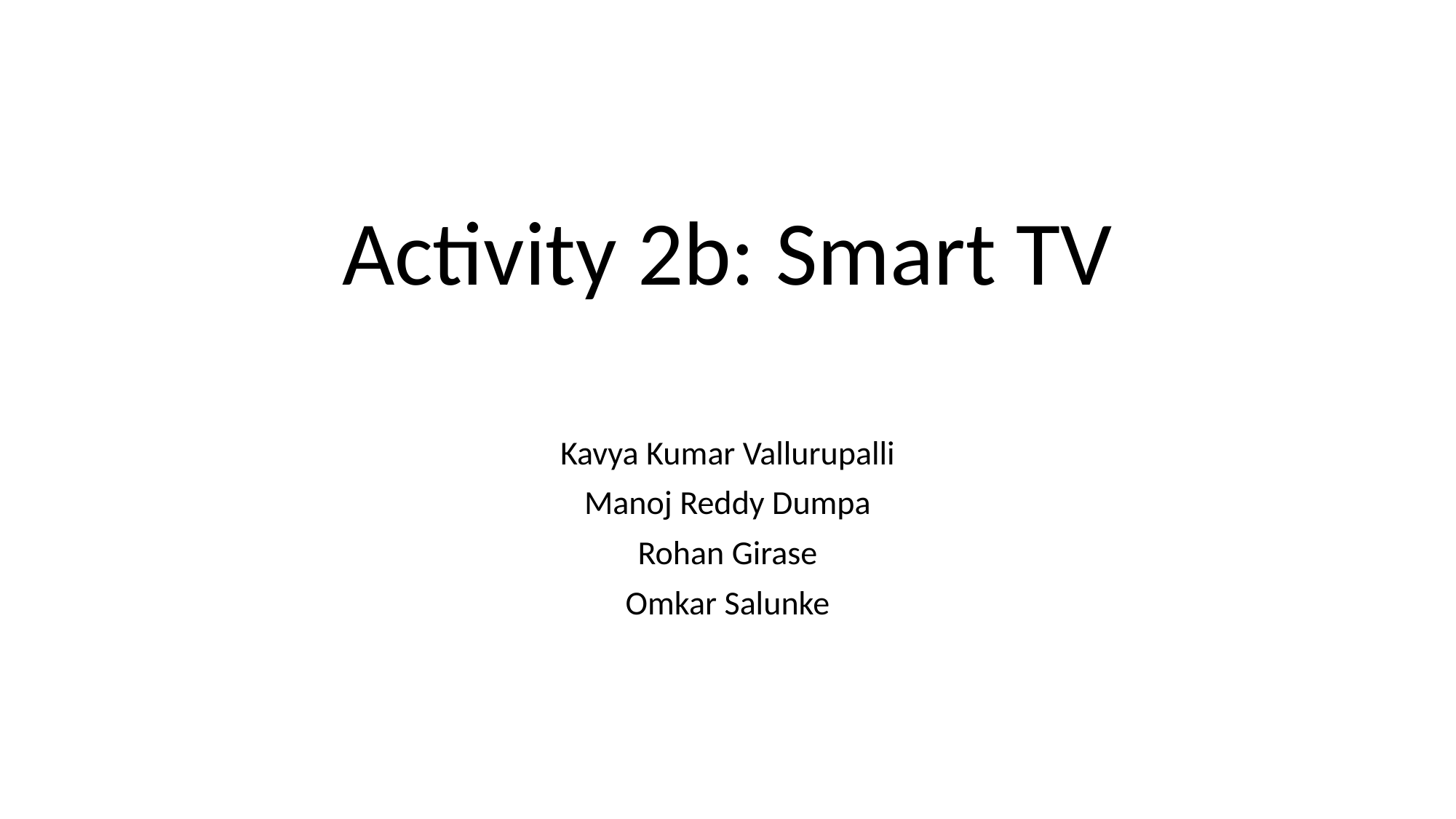

# Activity 2b: Smart TV
Kavya Kumar Vallurupalli
Manoj Reddy Dumpa
Rohan Girase
Omkar Salunke